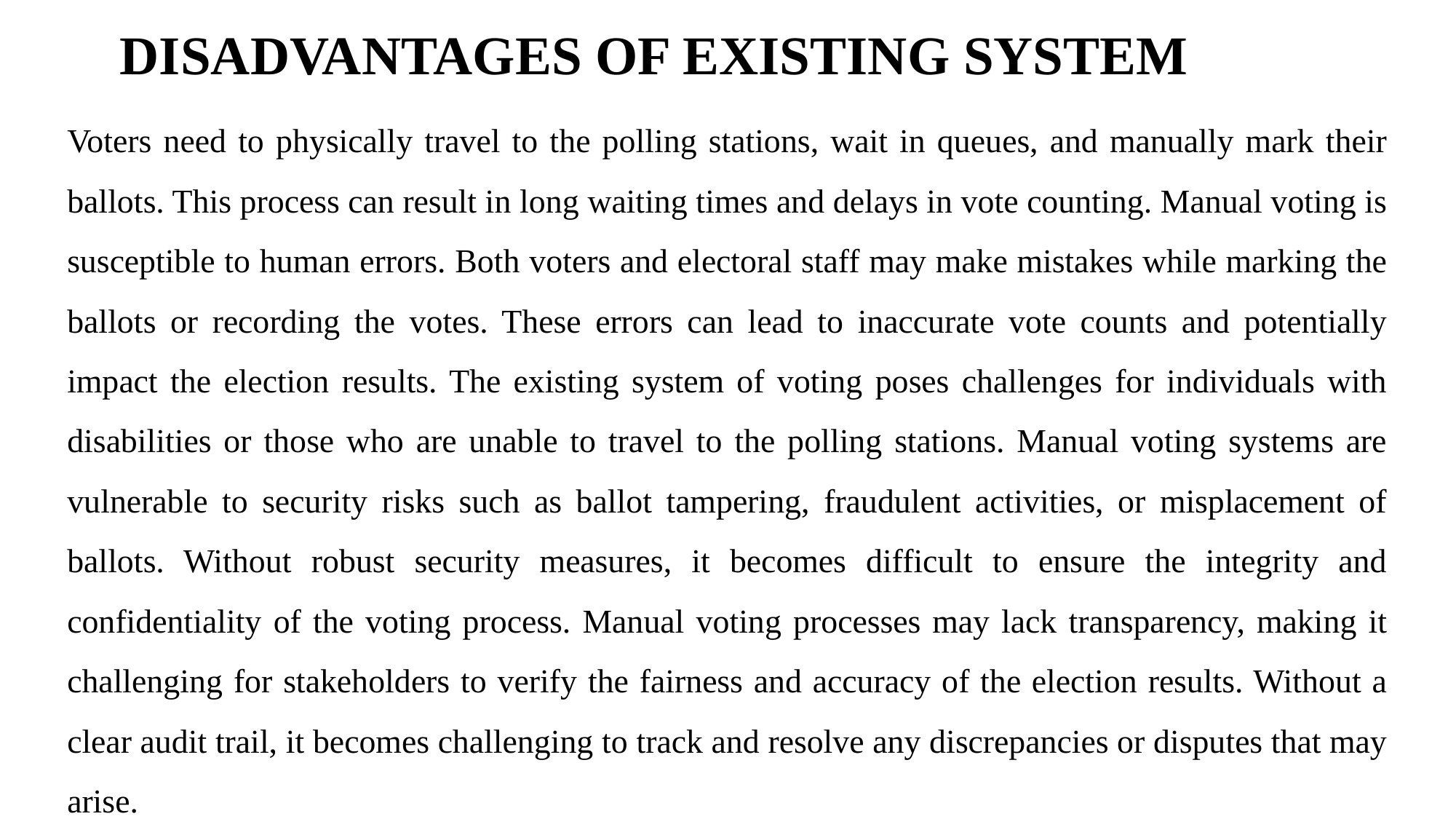

# DISADVANTAGES OF EXISTING SYSTEM
Voters need to physically travel to the polling stations, wait in queues, and manually mark their ballots. This process can result in long waiting times and delays in vote counting. Manual voting is susceptible to human errors. Both voters and electoral staff may make mistakes while marking the ballots or recording the votes. These errors can lead to inaccurate vote counts and potentially impact the election results. The existing system of voting poses challenges for individuals with disabilities or those who are unable to travel to the polling stations. Manual voting systems are vulnerable to security risks such as ballot tampering, fraudulent activities, or misplacement of ballots. Without robust security measures, it becomes difficult to ensure the integrity and confidentiality of the voting process. Manual voting processes may lack transparency, making it challenging for stakeholders to verify the fairness and accuracy of the election results. Without a clear audit trail, it becomes challenging to track and resolve any discrepancies or disputes that may arise.